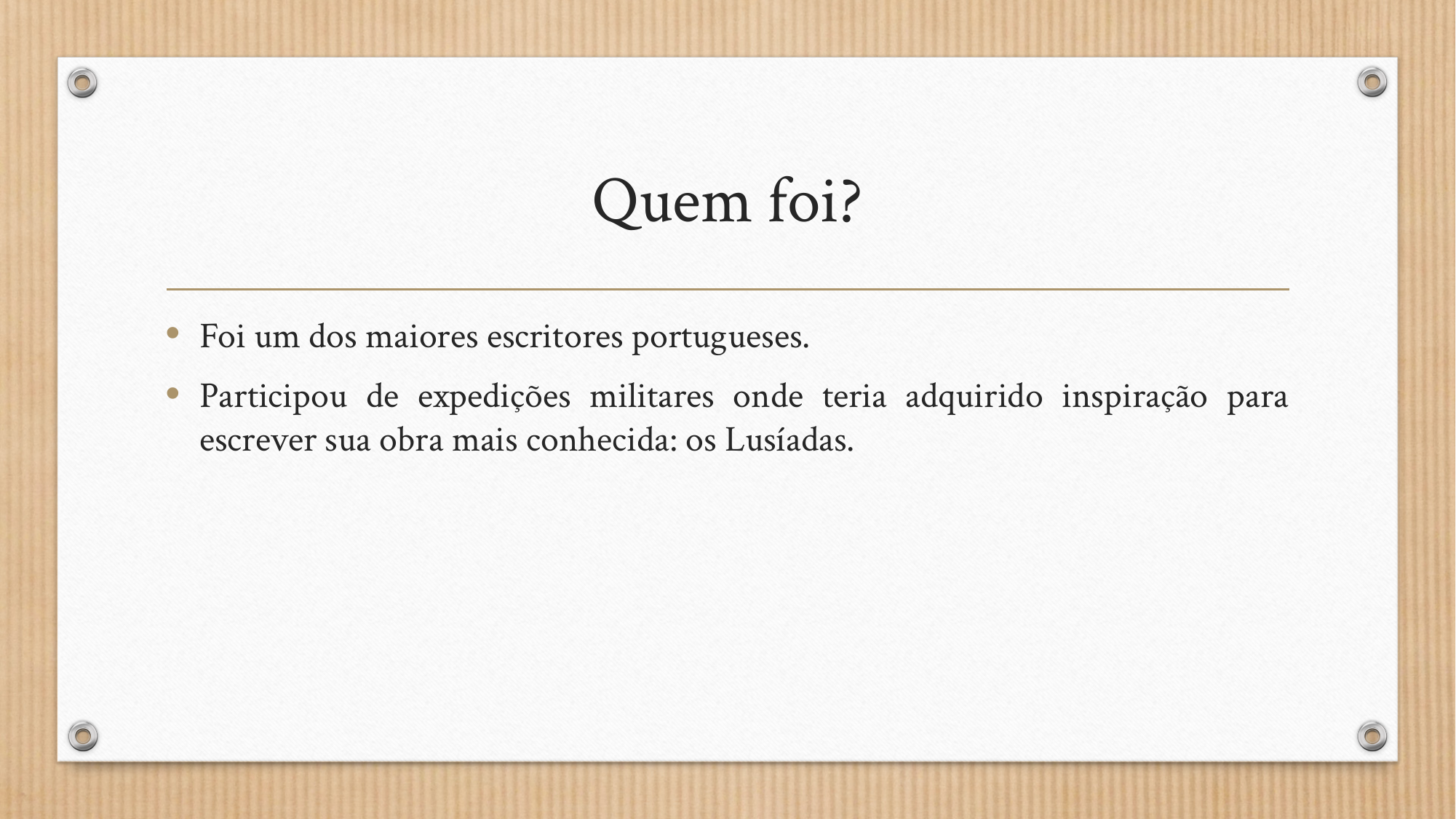

# Quem foi?
Foi um dos maiores escritores portugueses.
Participou de expedições militares onde teria adquirido inspiração para escrever sua obra mais conhecida: os Lusíadas.